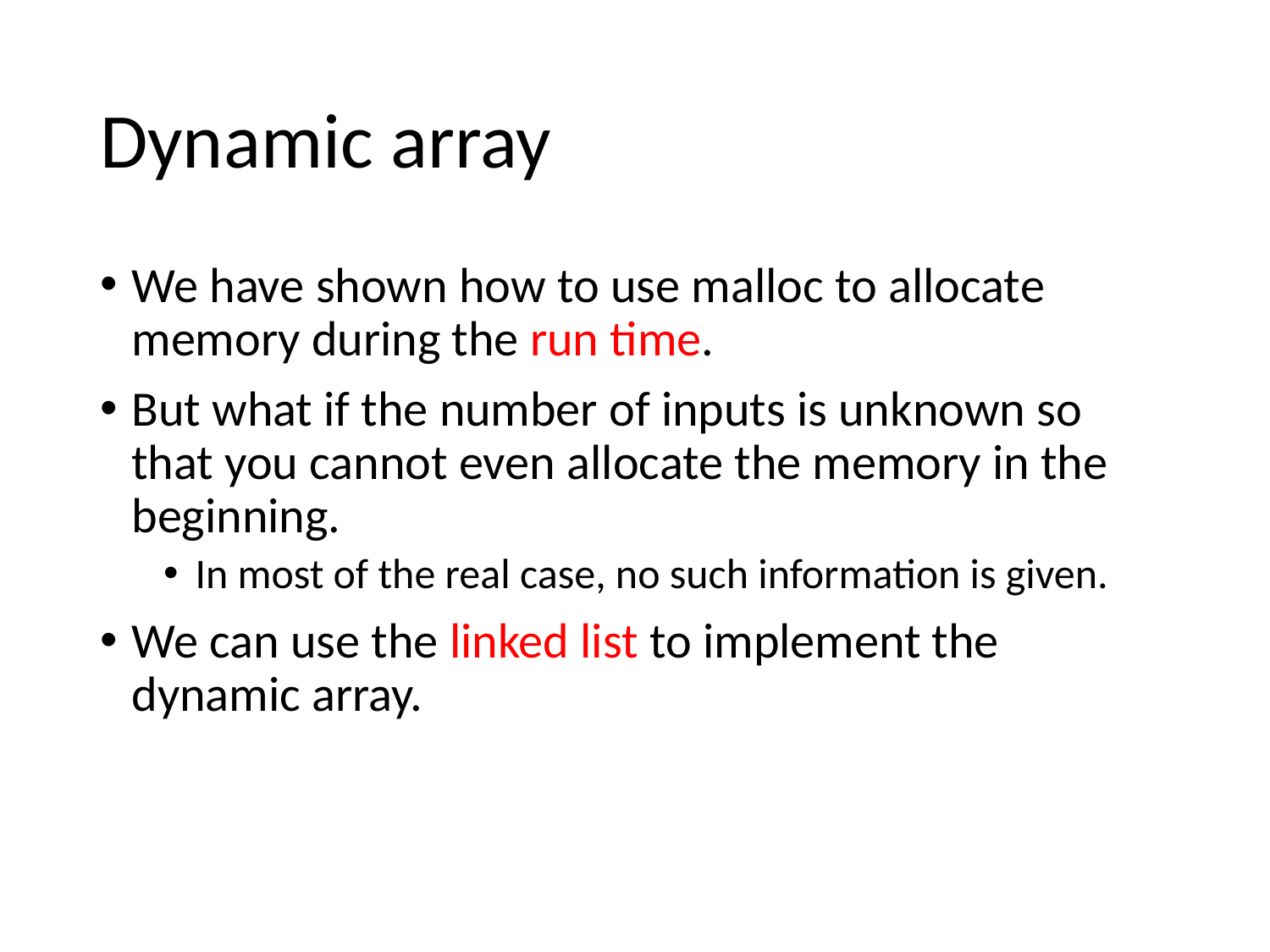

# Dynamic array
We have shown how to use malloc to allocate memory during the run time.
But what if the number of inputs is unknown so that you cannot even allocate the memory in the beginning.
In most of the real case, no such information is given.
We can use the linked list to implement the dynamic array.